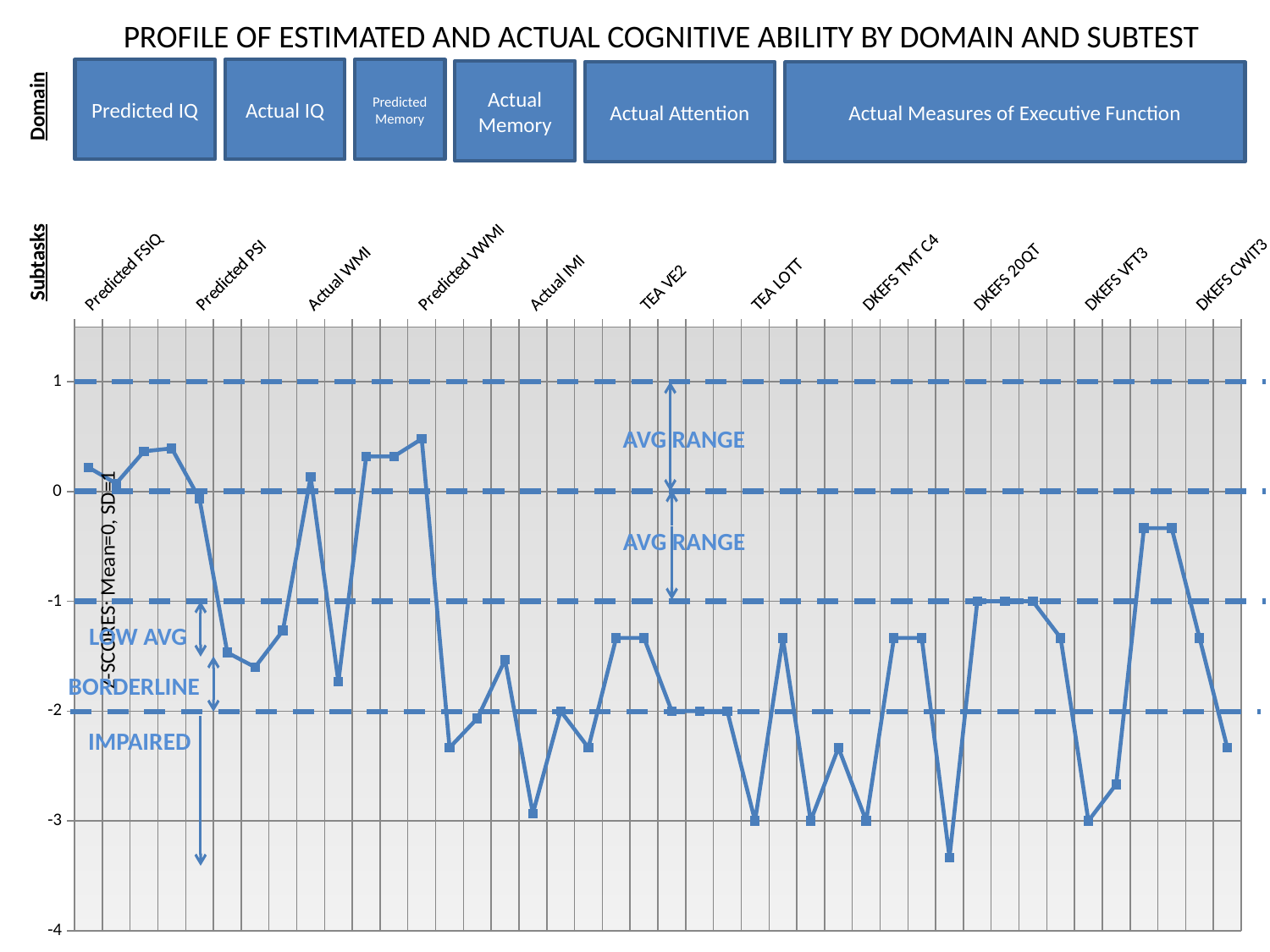

PROFILE OF ESTIMATED AND ACTUAL COGNITIVE ABILITY BY DOMAIN AND SUBTEST
Predicted IQ
Actual IQ
Predicted Memory
Actual Memory
Actual Attention
Actual Measures of Executive Function
Domain

### Chart

| Category |  |
|---|---|
| Predicted FSIQ | 0.2199999999999998 |
| Predicted VCI | 0.07333333333333296 |
| Predicted PRI | 0.36666666666666664 |
| Predicted WMI | 0.3933333333333337 |
| Predicted PSI | -0.06666666666666667 |
| Actual Full scale IQ | -1.4666666666666666 |
| Actual VCI | -1.6 |
| Actual PRI | -1.2666666666666666 |
| Actual WMI | 0.13333333333333333 |
| Actual PSI | -1.7333333333333334 |
| Predicted IMI | 0.3199999999999998 |
| Predicted DMI | 0.3199999999999998 |
| Predicted VWMI | 0.4800000000000002 |
| Actual AMI | -2.3333333333333335 |
| Actual VMI | -2.066666666666667 |
| Actual VWMI | -1.5333333333333334 |
| Actual IMI | -2.933333333333333 |
| Actual DMI | -2.0 |
| TEA ECD | -2.3333333333333335 |
| TEA VE1 | -1.3333333333333333 |
| TEA VE2 | -1.3333333333333333 |
| TEA ECR | -2.0 |
| TEA TS | -2.0 |
| TEA TSC | -2.0 |
| TEA LOTT | -3.0 |
| DKEFS TMT C1 | -1.3333333333333333 |
| DKEFS TMT C2 | -3.0 |
| DKEFS TMT C3 | -2.3333333333333335 |
| DKEFS TMT C4 | -3.0 |
| DKEFS TMT C5 | -1.3333333333333333 |
| DKEFS WCT | -1.3333333333333333 |
| DKEFS 20QT | -3.3333333333333335 |
| DKEFS 20QT | -1.0 |
| DKEFS 20QT | -1.0 |
| DKEFS VFT1 | -1.0 |
| DKEFS VFT2 | -1.3333333333333333 |
| DKEFS VFT3 | -3.0 |
| DKEFS VFT4 | -2.6666666666666665 |
| DKEFS CWIT1 | -0.3333333333333333 |
| DKEFS CWIT2 | -0.3333333333333333 |
| DKEFS CWIT3 | -1.3333333333333333 |
| DKEFS CWIT4 | -2.3333333333333335 |
Subtasks
AVG RANGE
AVG RANGE
LOW AVG
BORDERLINE
IMPAIRED